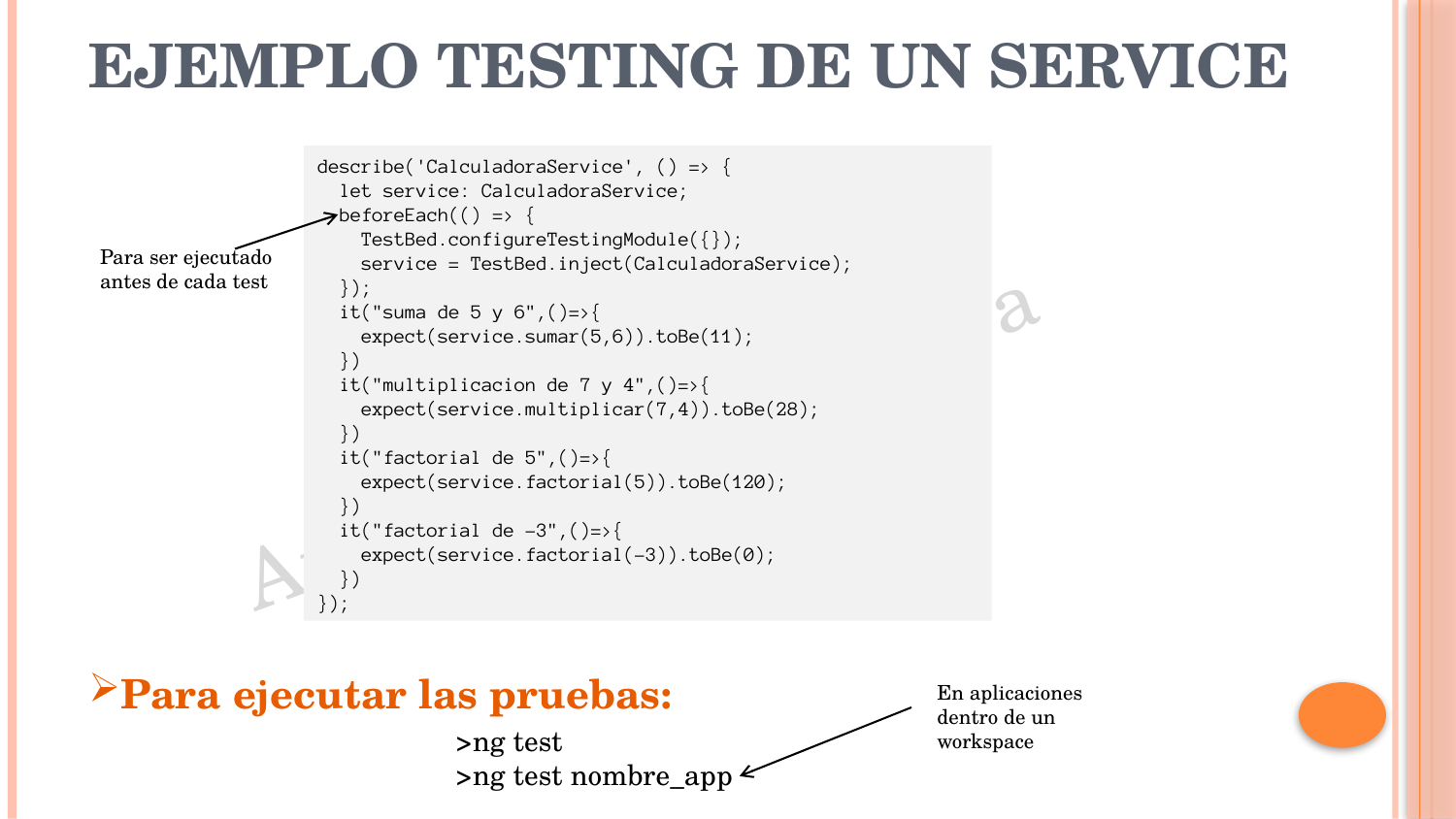

# Ejemplo testing de un service
describe('CalculadoraService', () => {
  let service: CalculadoraService;
  beforeEach(() => {
    TestBed.configureTestingModule({});
    service = TestBed.inject(CalculadoraService);
  });
  it("suma de 5 y 6",()=>{
    expect(service.sumar(5,6)).toBe(11);
  })
  it("multiplicacion de 7 y 4",()=>{
    expect(service.multiplicar(7,4)).toBe(28);
  })
  it("factorial de 5",()=>{
    expect(service.factorial(5)).toBe(120);
  })
  it("factorial de -3",()=>{
    expect(service.factorial(-3)).toBe(0);
  })
});
Para ser ejecutado antes de cada test
Para ejecutar las pruebas:

En aplicaciones dentro de un workspace
>ng test
>ng test nombre_app